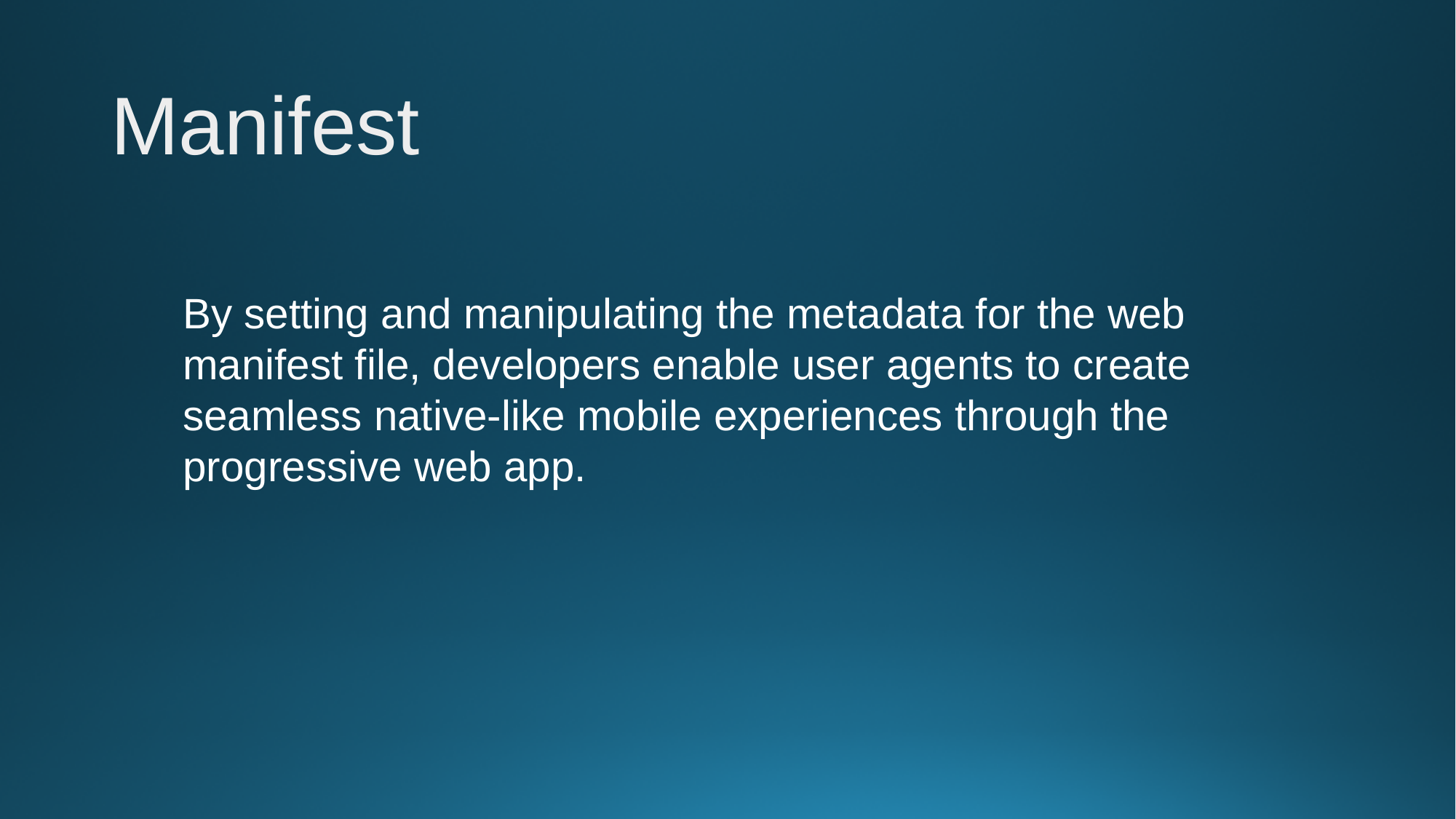

Manifest
By setting and manipulating the metadata for the web manifest file, developers enable user agents to create seamless native-like mobile experiences through the progressive web app.